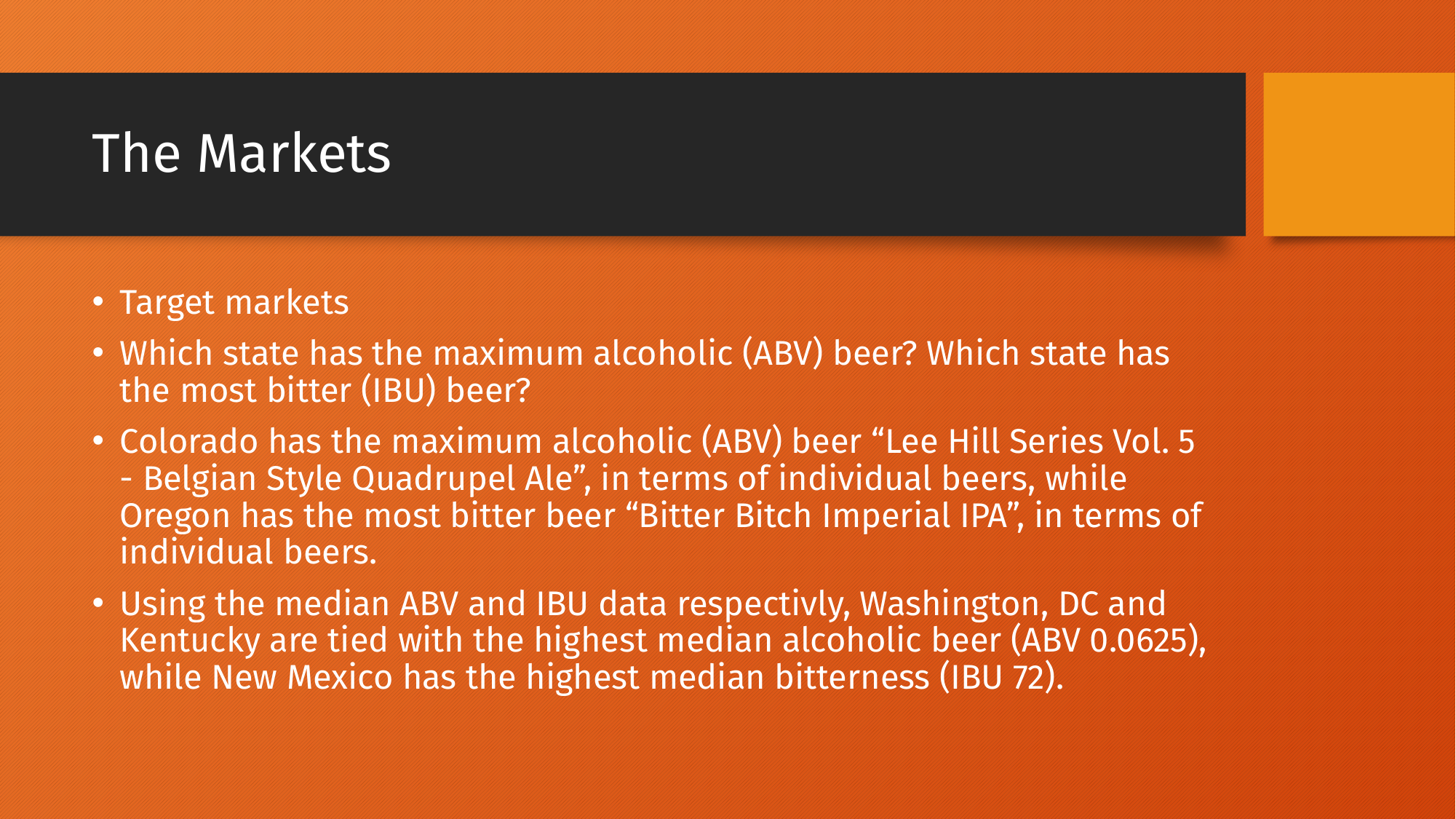

# The Markets
Target markets
Which state has the maximum alcoholic (ABV) beer? Which state has the most bitter (IBU) beer?
Colorado has the maximum alcoholic (ABV) beer “Lee Hill Series Vol. 5 - Belgian Style Quadrupel Ale”, in terms of individual beers, while Oregon has the most bitter beer “Bitter Bitch Imperial IPA”, in terms of individual beers.
Using the median ABV and IBU data respectivly, Washington, DC and Kentucky are tied with the highest median alcoholic beer (ABV 0.0625), while New Mexico has the highest median bitterness (IBU 72).